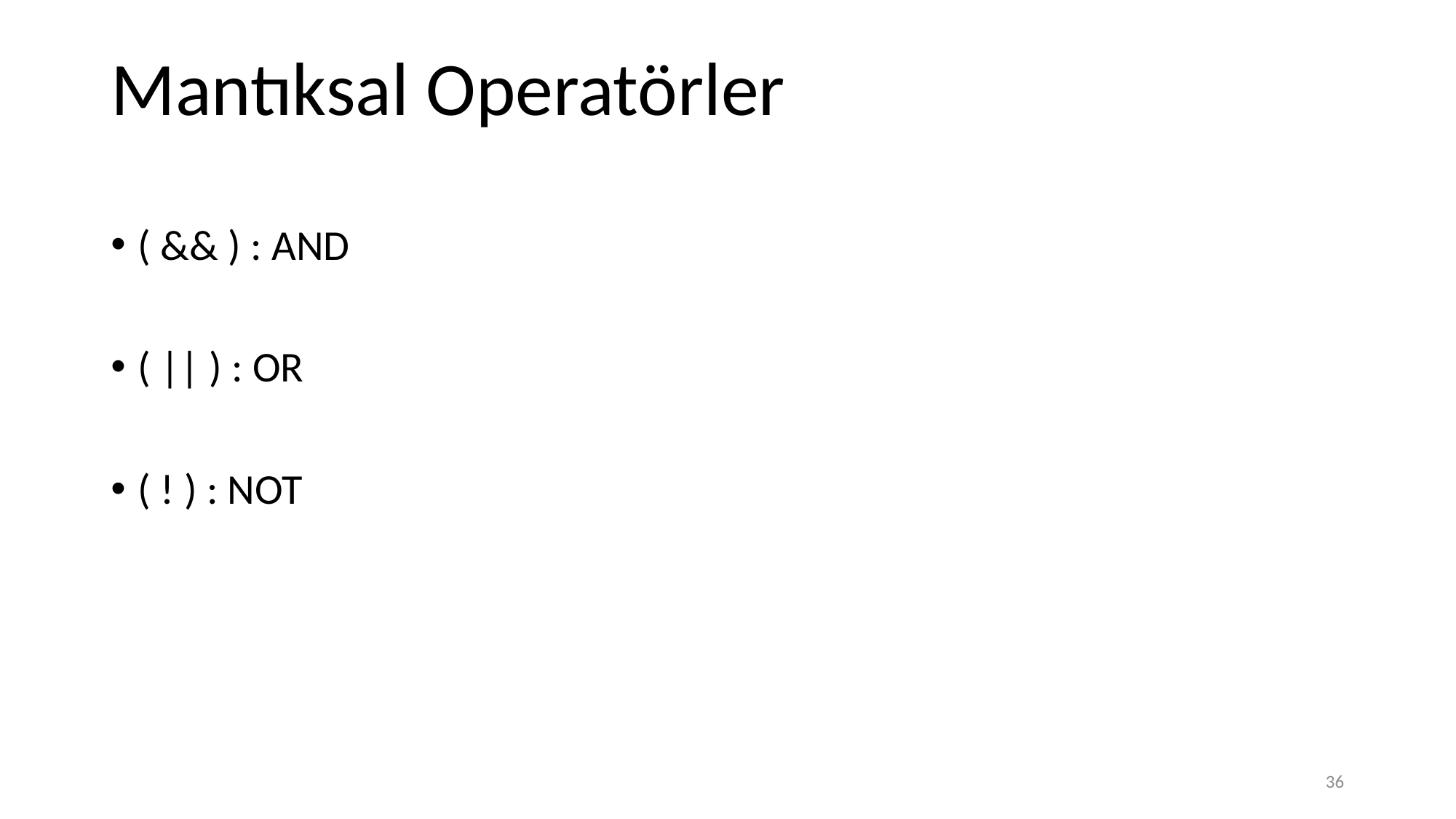

Mantıksal Operatörler
( && ) : AND

( || ) : OR

( ! ) : NOT
36